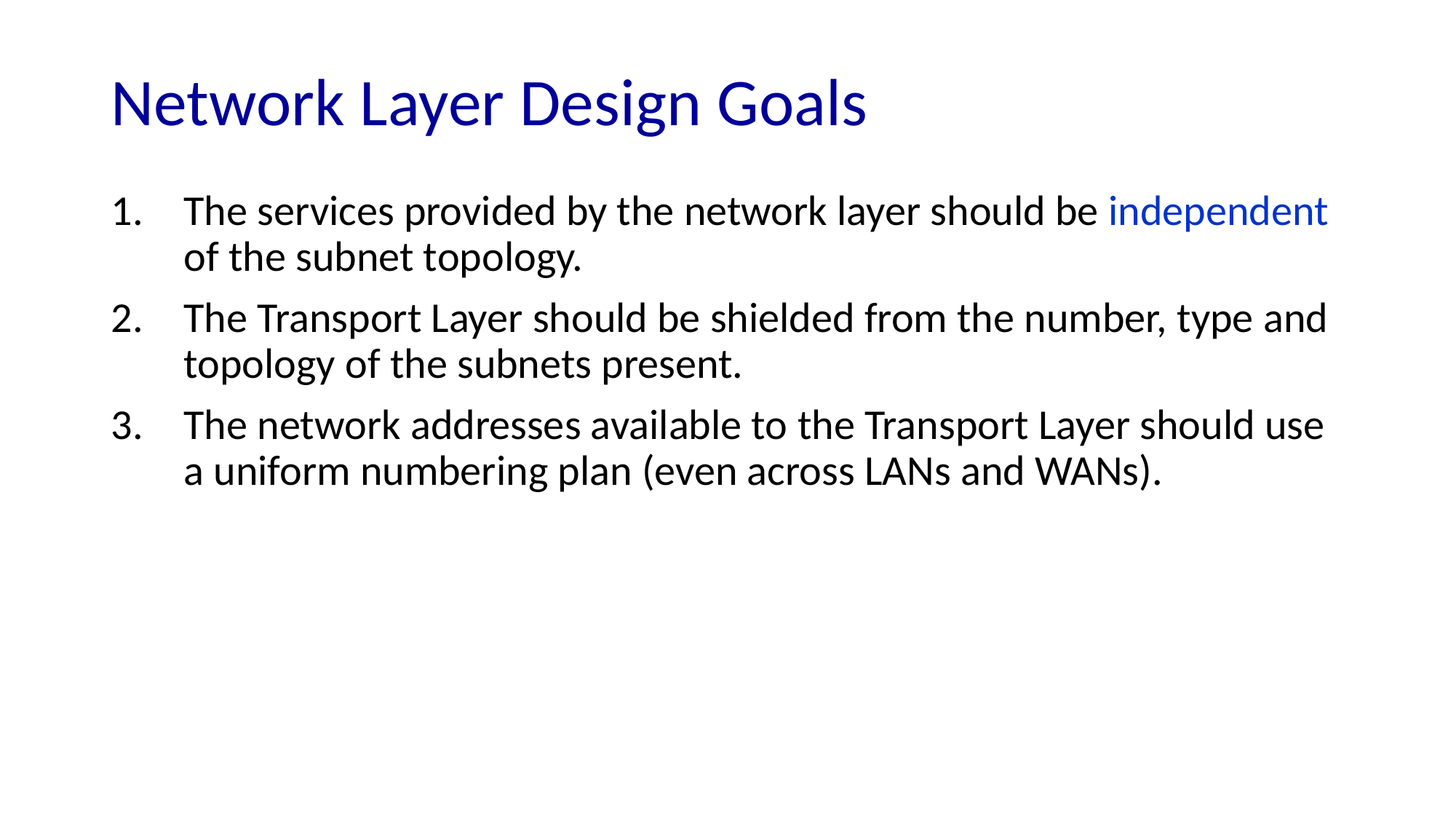

# Network Layer Design Goals
The services provided by the network layer should be independent of the subnet topology.
The Transport Layer should be shielded from the number, type and topology of the subnets present.
The network addresses available to the Transport Layer should use a uniform numbering plan (even across LANs and WANs).